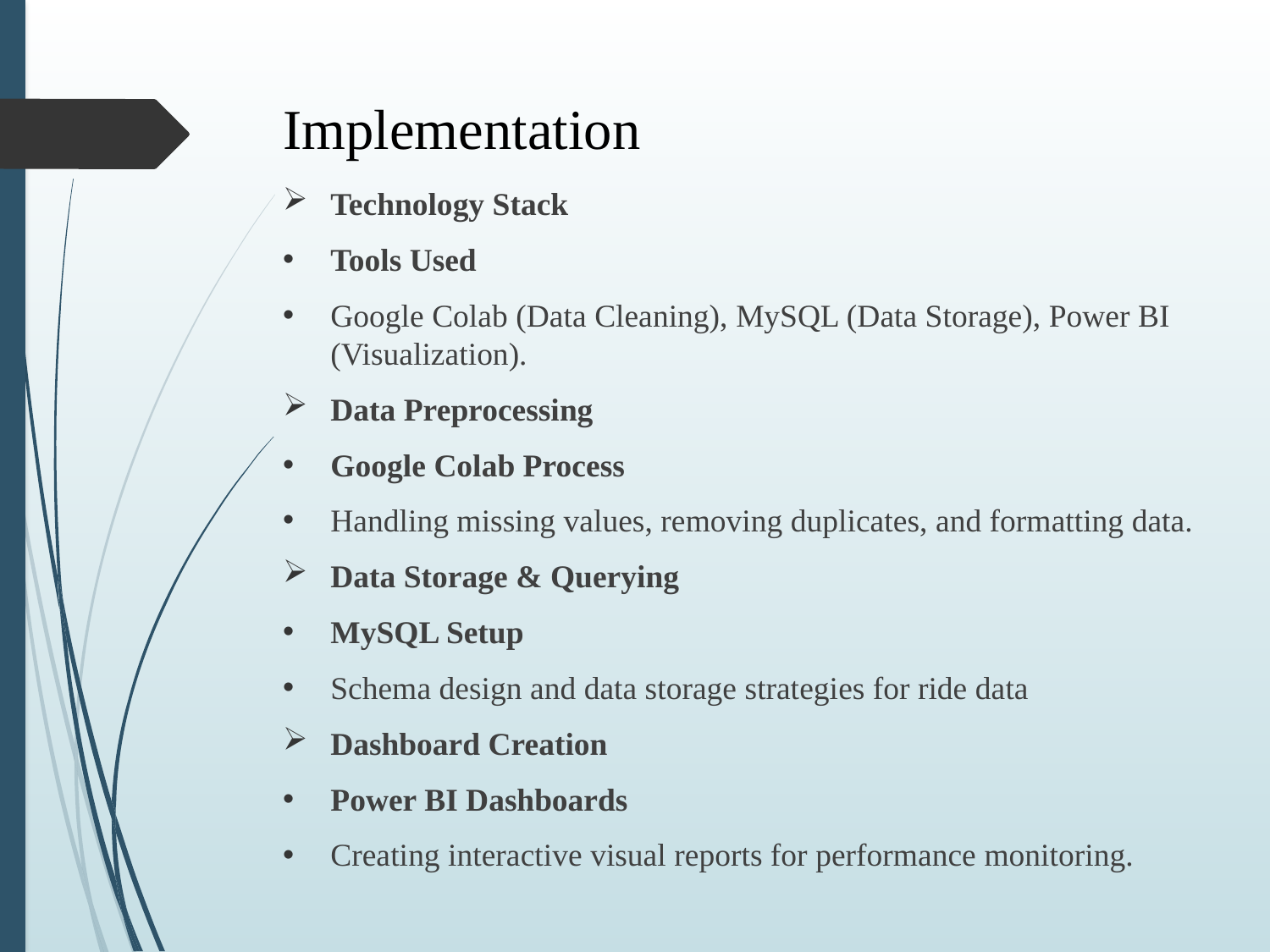

# Implementation
Technology Stack
Tools Used
Google Colab (Data Cleaning), MySQL (Data Storage), Power BI (Visualization).
Data Preprocessing
Google Colab Process
Handling missing values, removing duplicates, and formatting data.
Data Storage & Querying
MySQL Setup
Schema design and data storage strategies for ride data
Dashboard Creation
Power BI Dashboards
Creating interactive visual reports for performance monitoring.